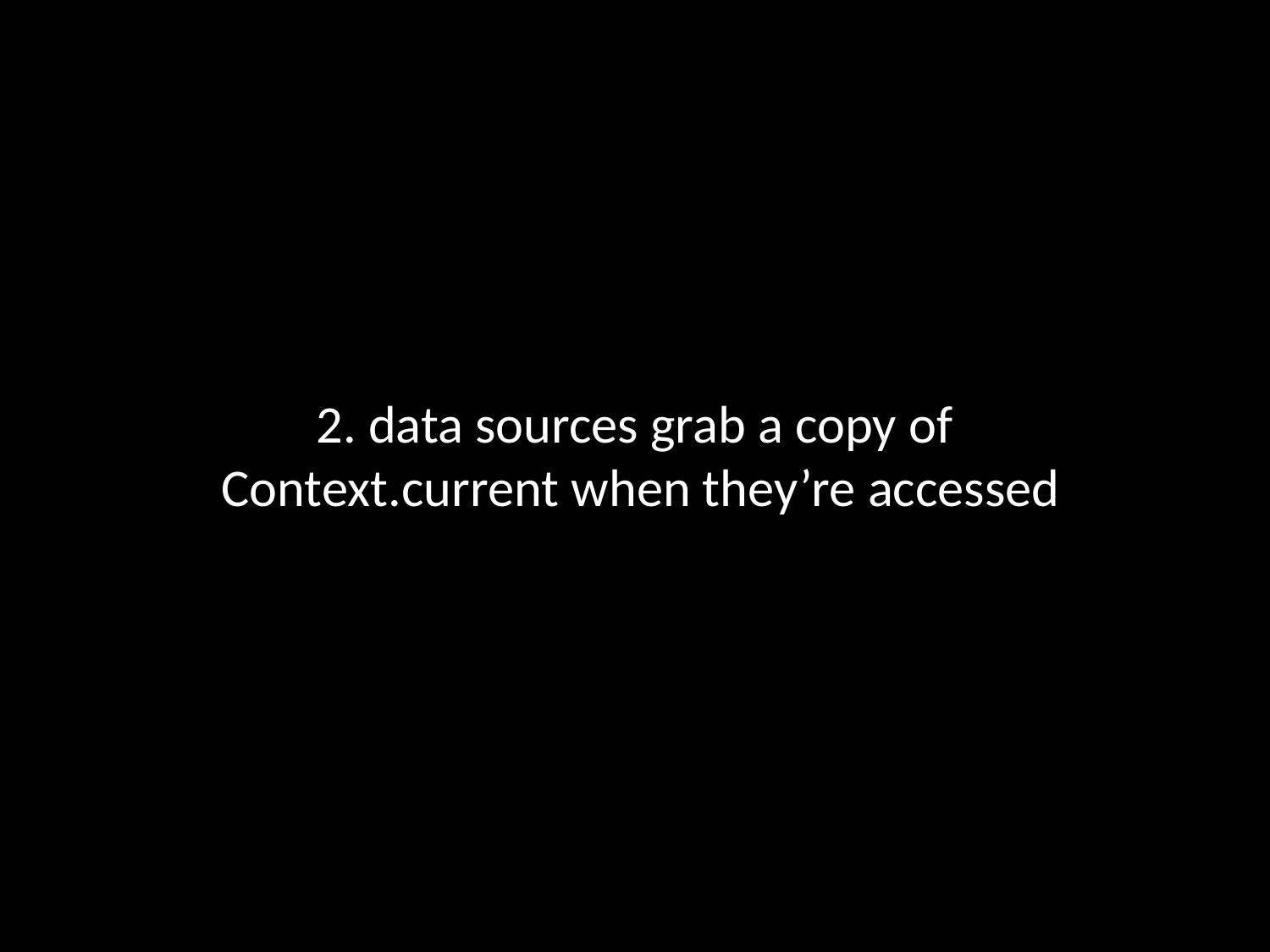

# 2. data sources grab a copy of Context.current when they’re accessed